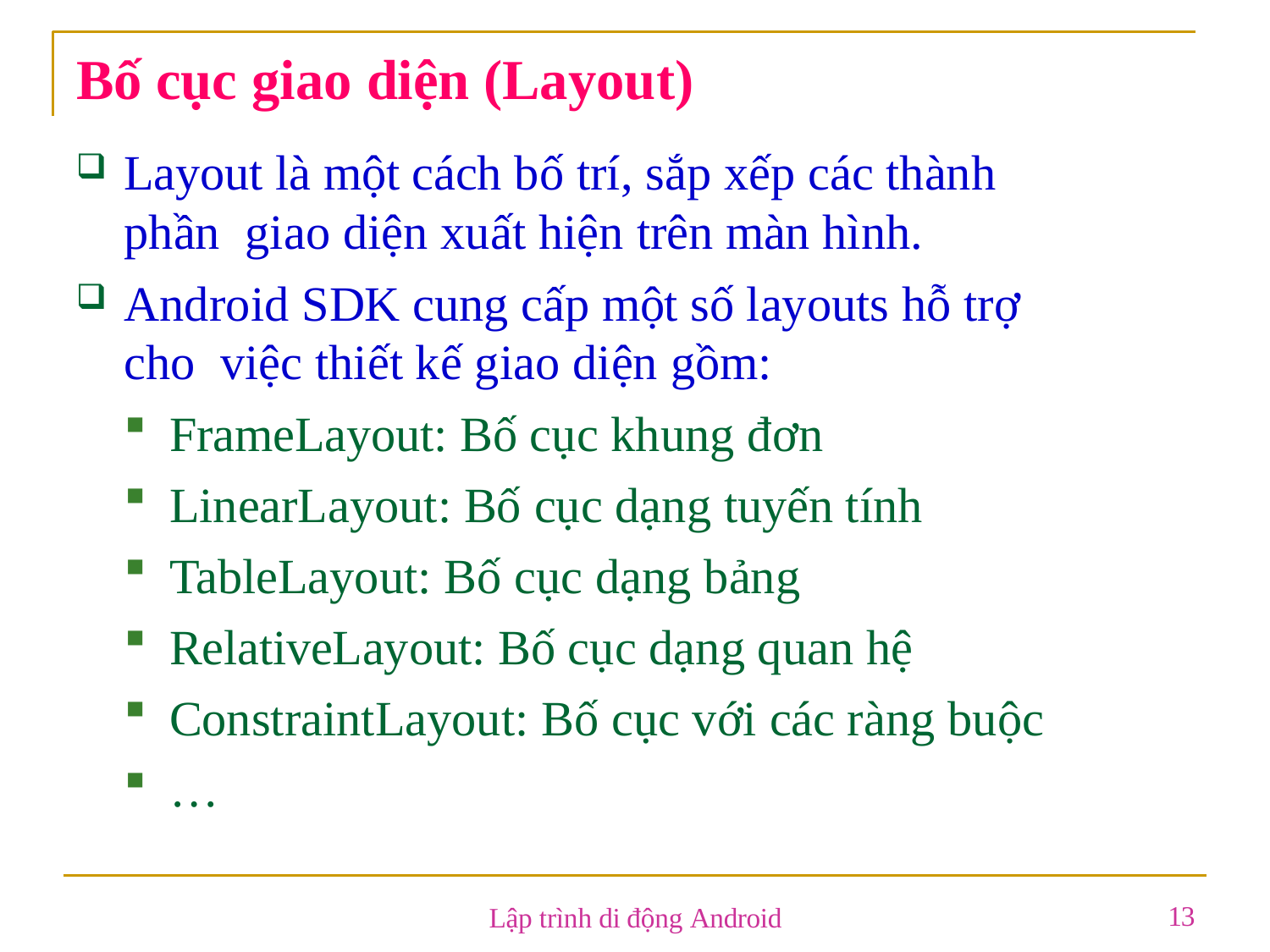

# Bố cục giao diện (Layout)
Layout là một cách bố trí, sắp xếp các thành phần  giao diện xuất hiện trên màn hình.
Android SDK cung cấp một số layouts hỗ trợ cho  việc thiết kế giao diện gồm:
FrameLayout: Bố cục khung đơn
LinearLayout: Bố cục dạng tuyến tính
TableLayout: Bố cục dạng bảng
RelativeLayout: Bố cục dạng quan hệ
ConstraintLayout: Bố cục với các ràng buộc
…
13
Lập trình di động Android